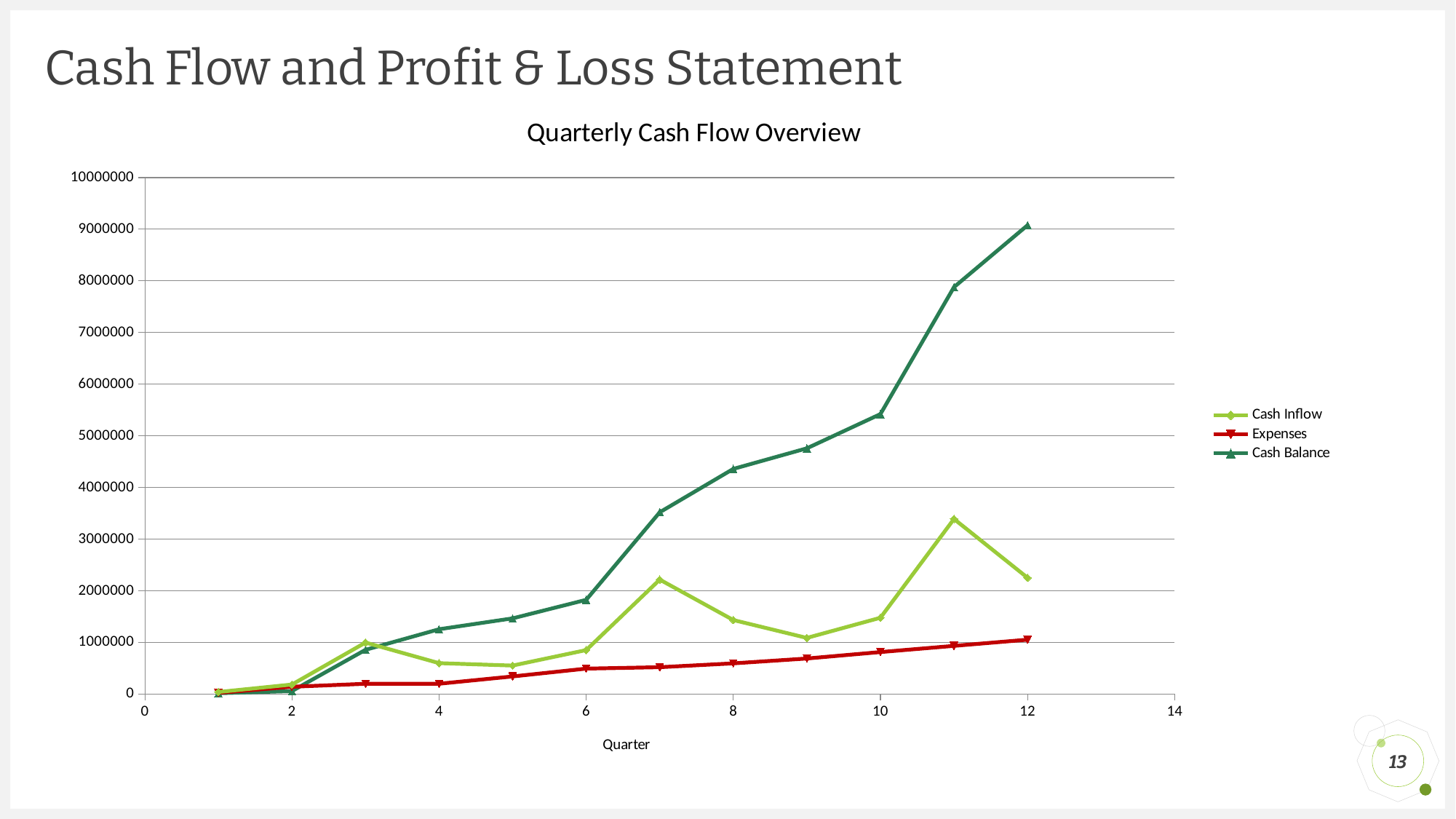

# Cash Flow and Profit & Loss Statement

### Chart: Quarterly Cash Flow Overview

| Category |  |  |  |
|---|---|---|---|
13